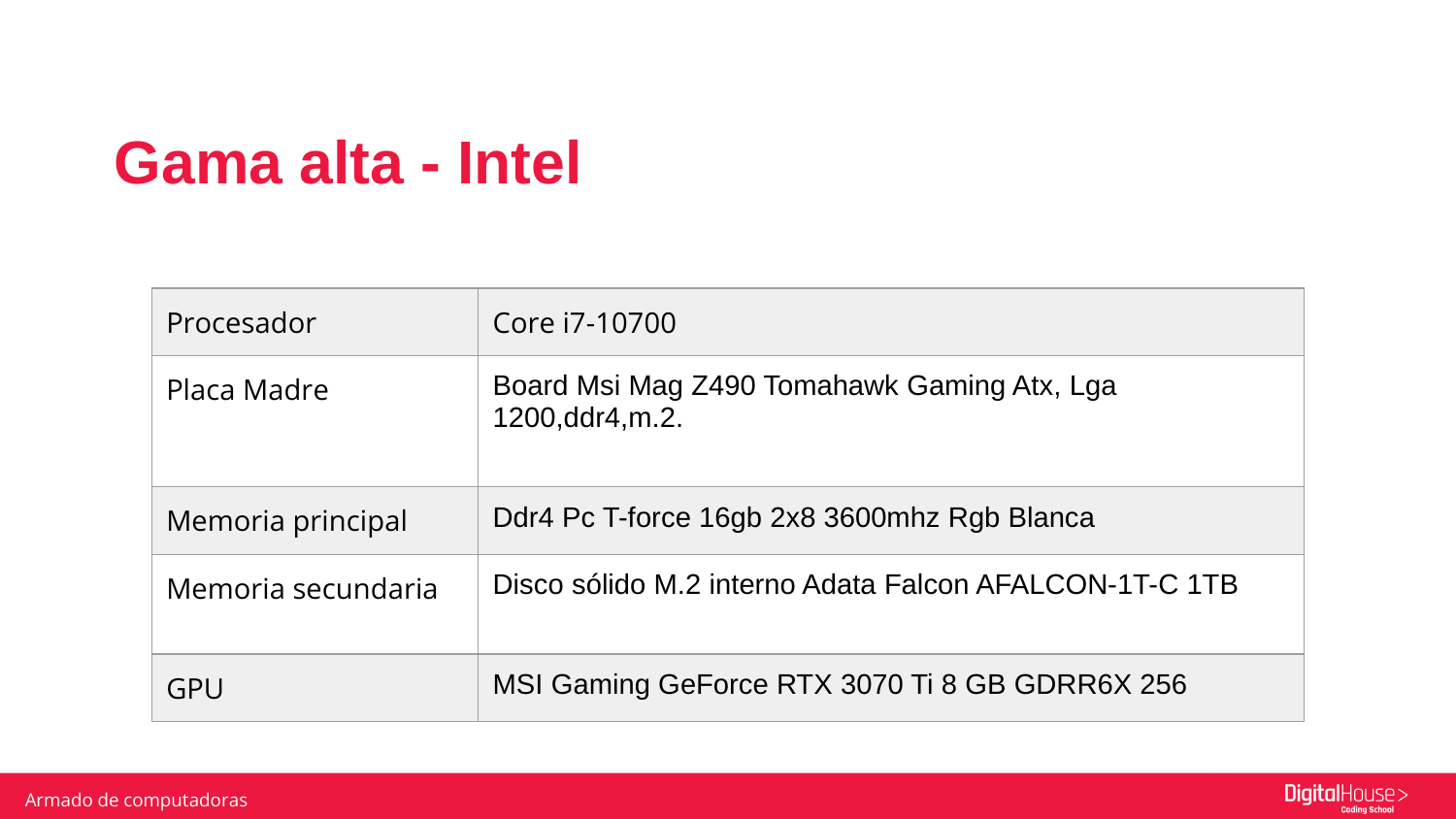

Gama alta - Intel

| Procesador | Core i7-10700 |
| --- | --- |
| Placa Madre | Board Msi Mag Z490 Tomahawk Gaming Atx, Lga 1200,ddr4,m.2. |
| Memoria principal | Ddr4 Pc T-force 16gb 2x8 3600mhz Rgb Blanca |
| Memoria secundaria | Disco sólido M.2 interno Adata Falcon AFALCON-1T-C 1TB |
| GPU | MSI Gaming GeForce RTX 3070 Ti 8 GB GDRR6X 256 |